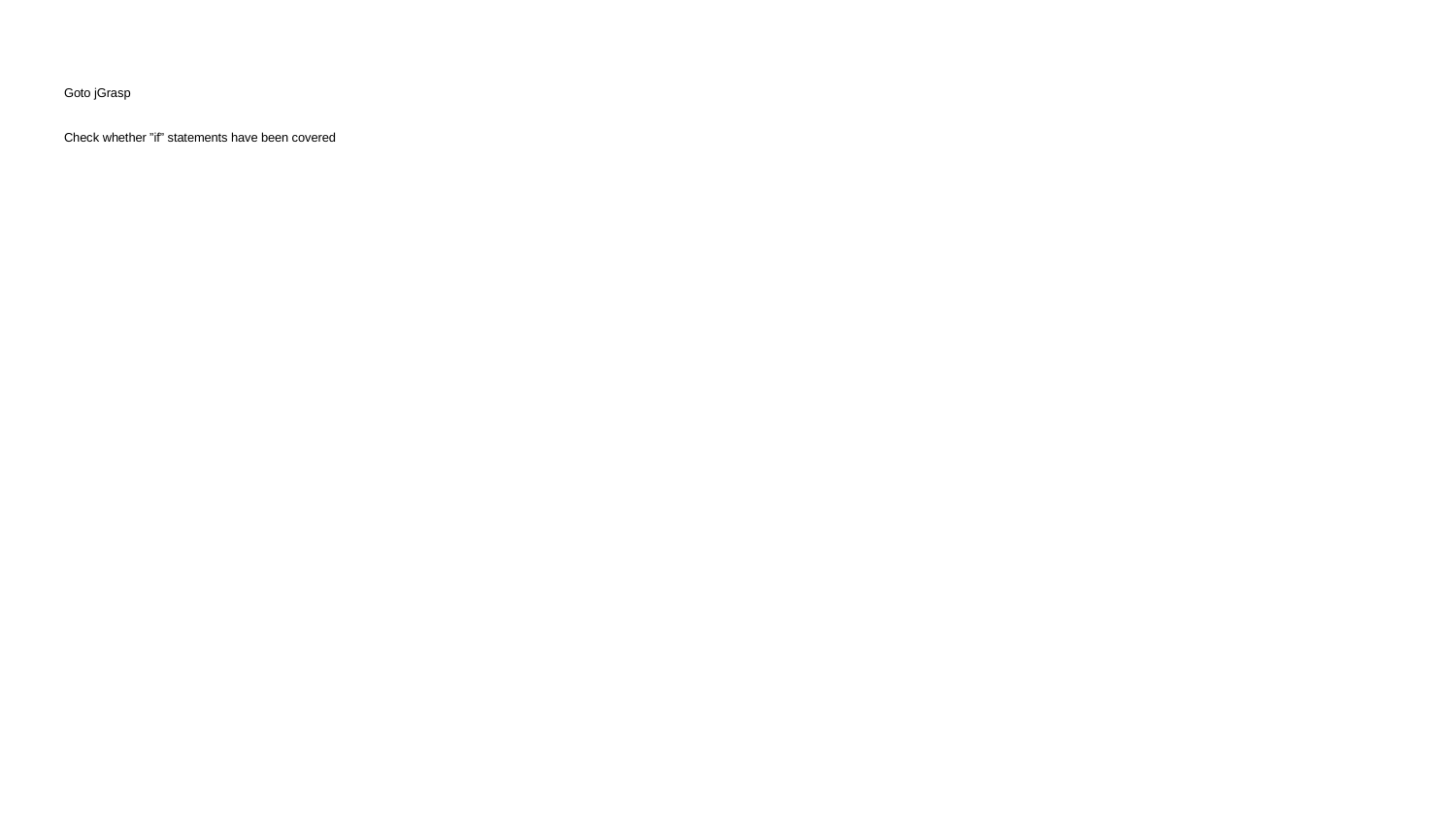

# Goto jGrasp Check whether ”if” statements have been covered